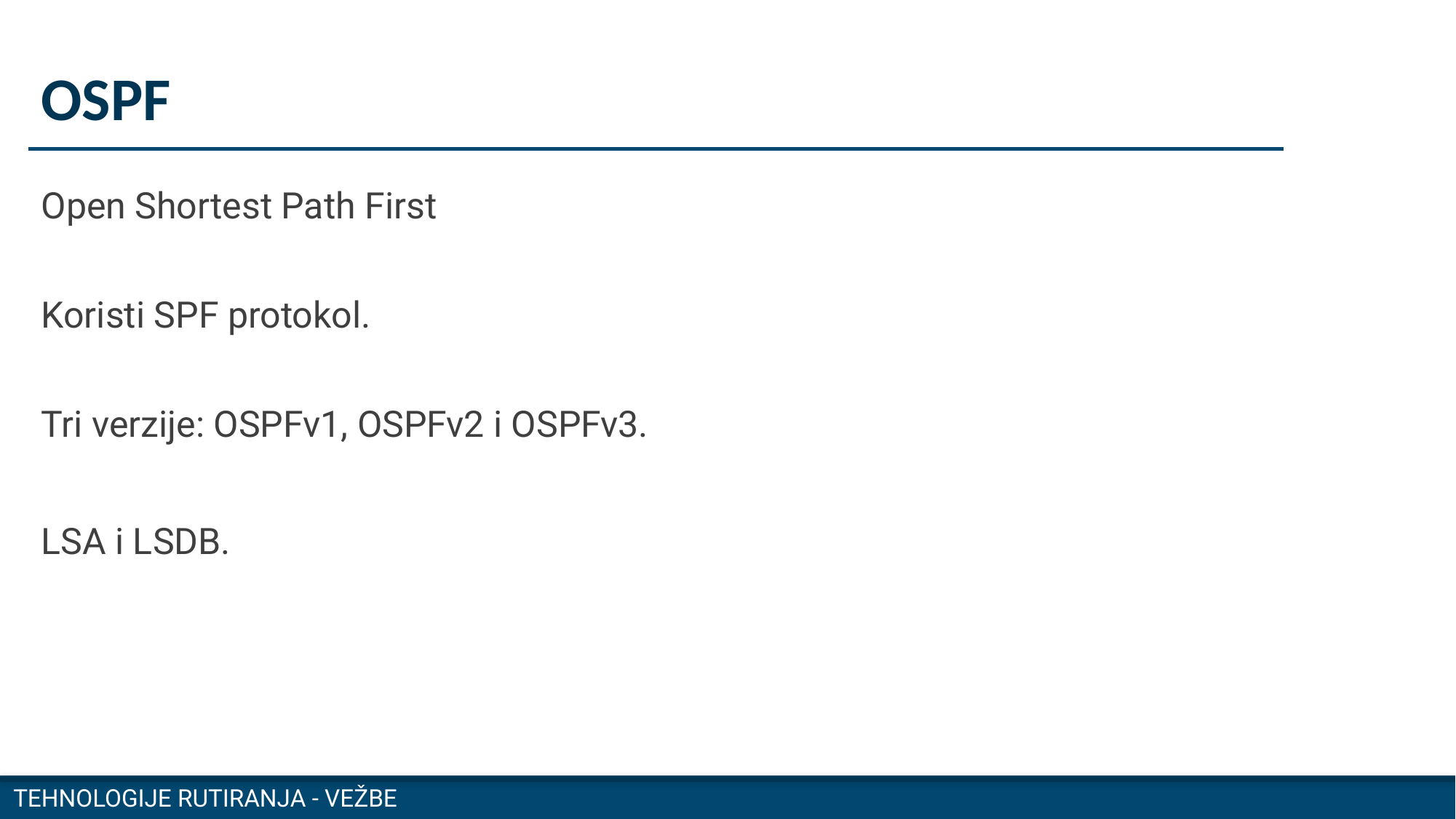

# OSPF
Open Shortest Path First

Koristi SPF protokol.

Tri verzije: OSPFv1, OSPFv2 i OSPFv3.

LSA i LSDB.

TEHNOLOGIJE RUTIRANJA - VEŽBE